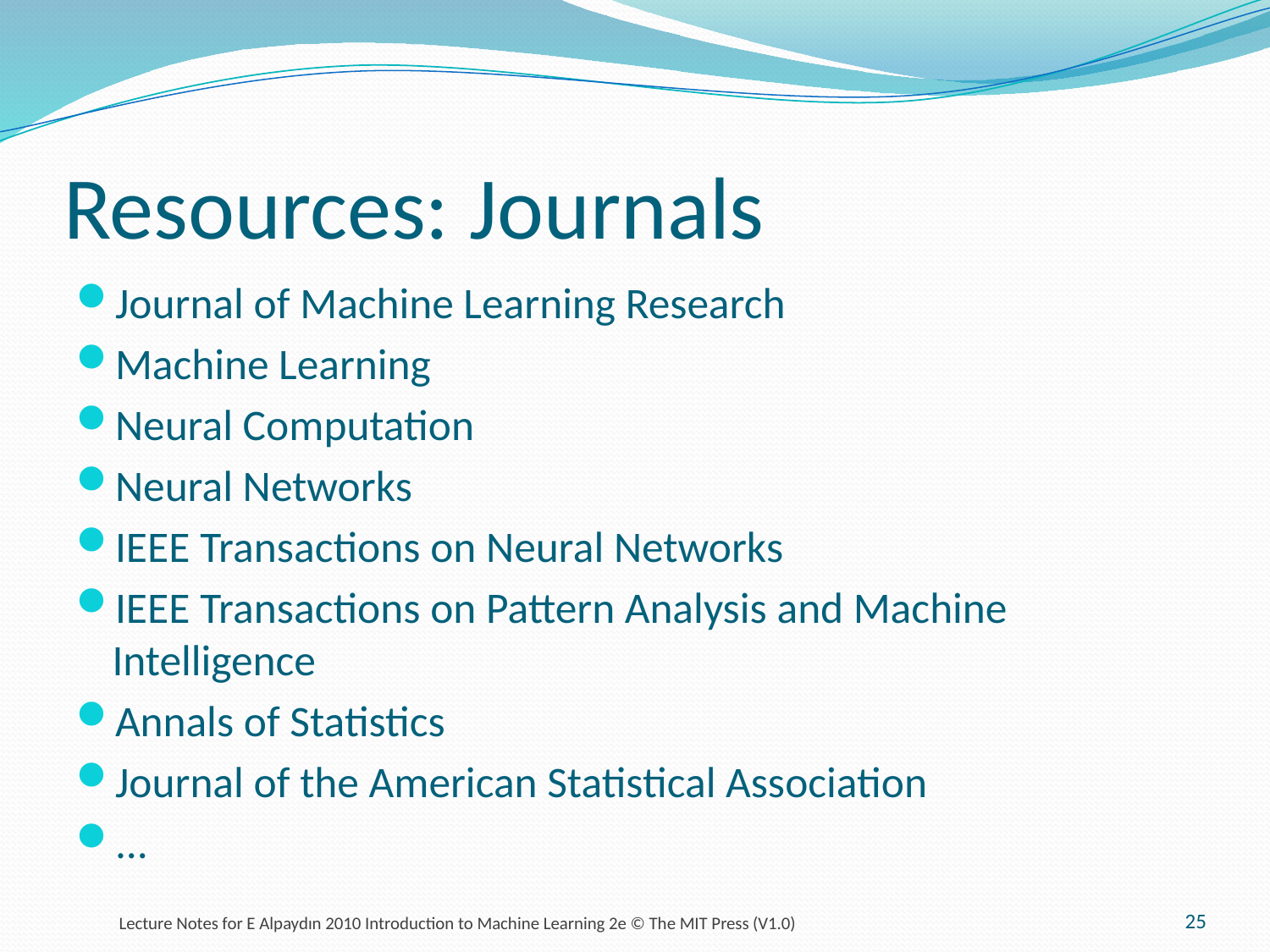

# Resources: Journals
Journal of Machine Learning Research
Machine Learning
Neural Computation
Neural Networks
IEEE Transactions on Neural Networks
IEEE Transactions on Pattern Analysis and Machine Intelligence
Annals of Statistics
Journal of the American Statistical Association
...
25
Lecture Notes for E Alpaydın 2010 Introduction to Machine Learning 2e © The MIT Press (V1.0)